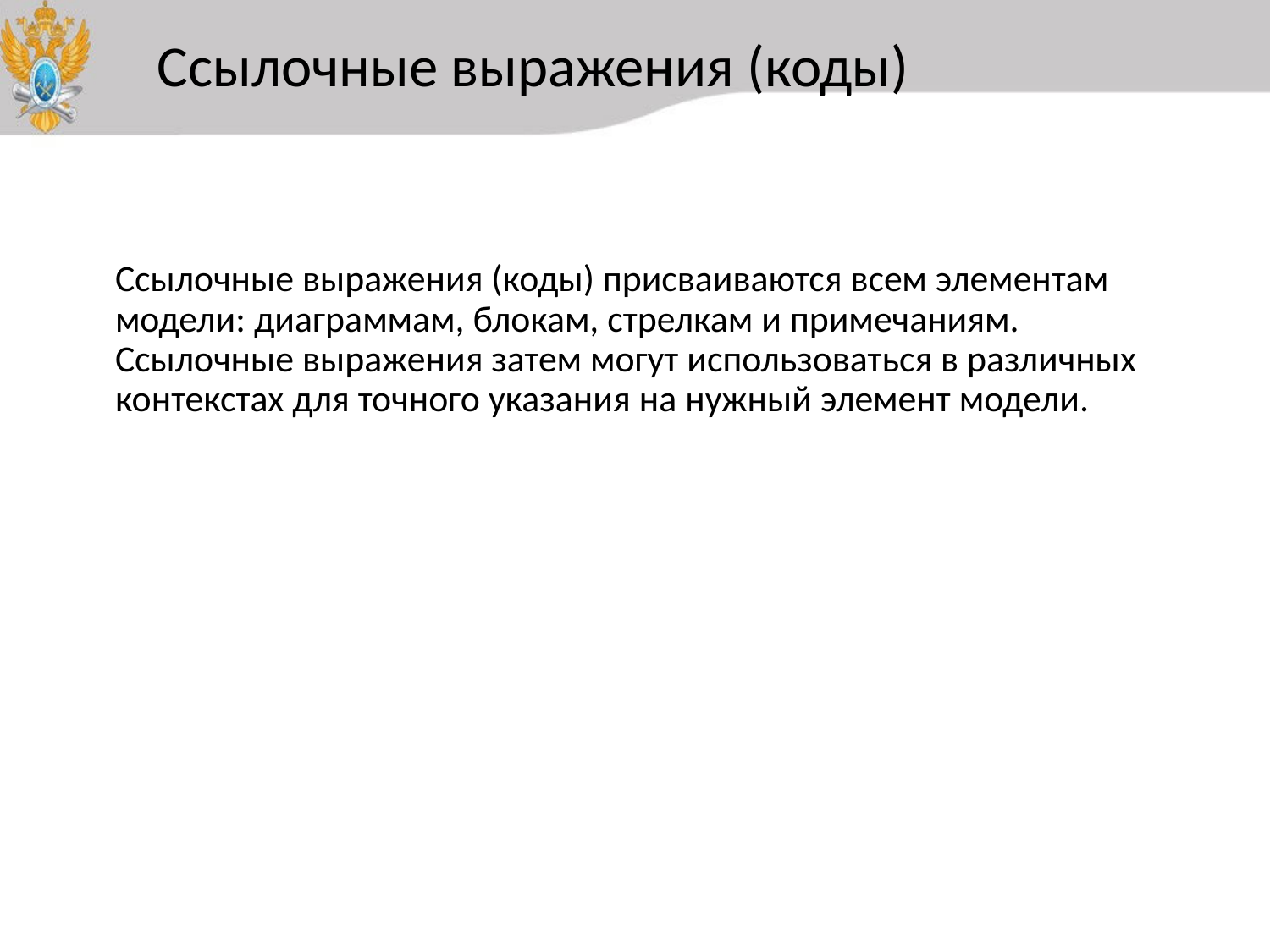

# Ссылочные выражения (коды)
Ссылочные выражения (коды) присваиваются всем элементам модели: диаграммам, блокам, стрелкам и примечаниям. Ссылочные выражения затем могут использоваться в различных контекстах для точного указания на нужный элемент модели.